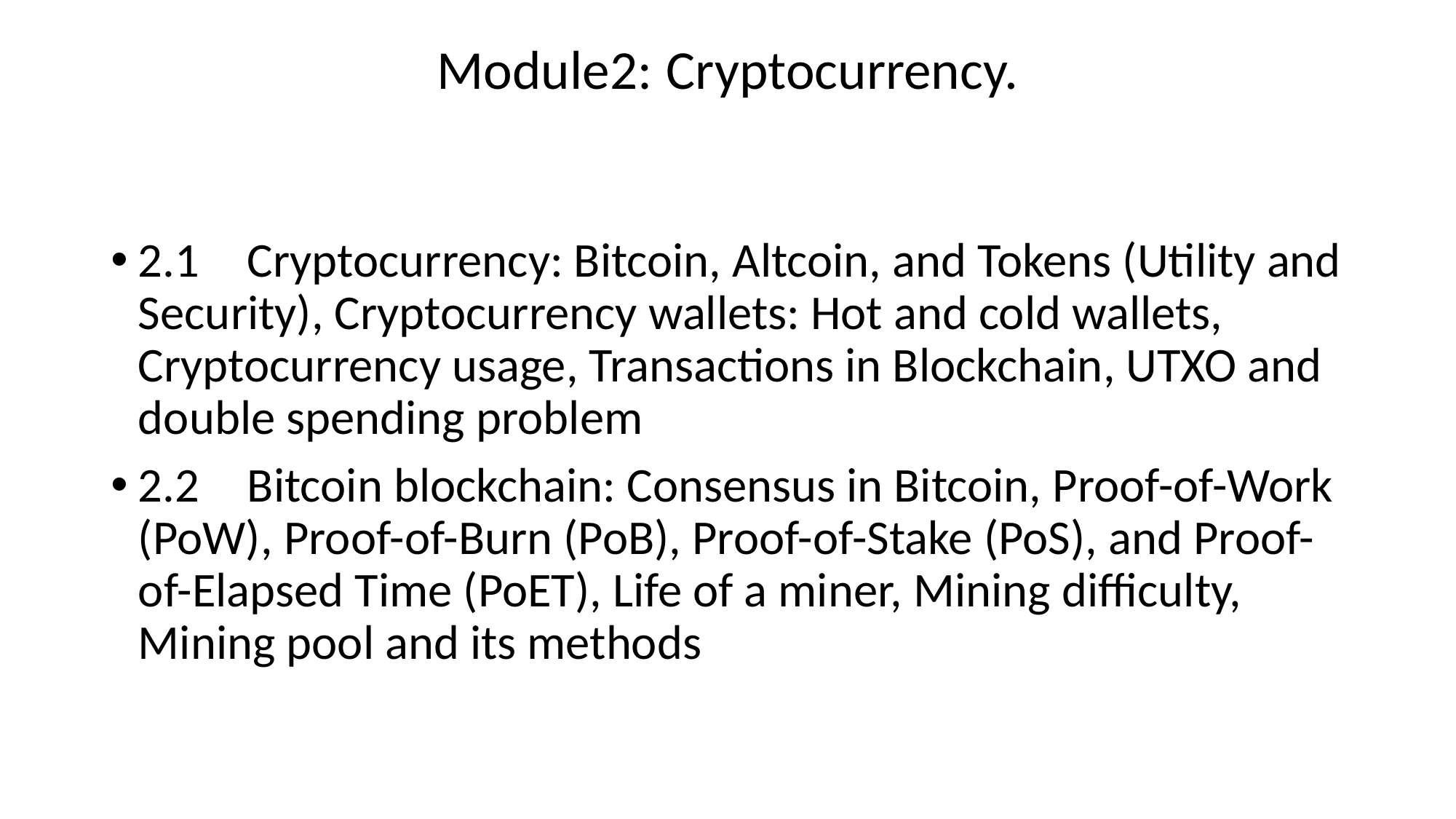

# Module2: Cryptocurrency.

2.1 	Cryptocurrency: Bitcoin, Altcoin, and Tokens (Utility and Security), Cryptocurrency wallets: Hot and cold wallets, Cryptocurrency usage, Transactions in Blockchain, UTXO and double spending problem
2.2 	Bitcoin blockchain: Consensus in Bitcoin, Proof-of-Work (PoW), Proof-of-Burn (PoB), Proof-of-Stake (PoS), and Proof-of-Elapsed Time (PoET), Life of a miner, Mining difficulty, Mining pool and its methods